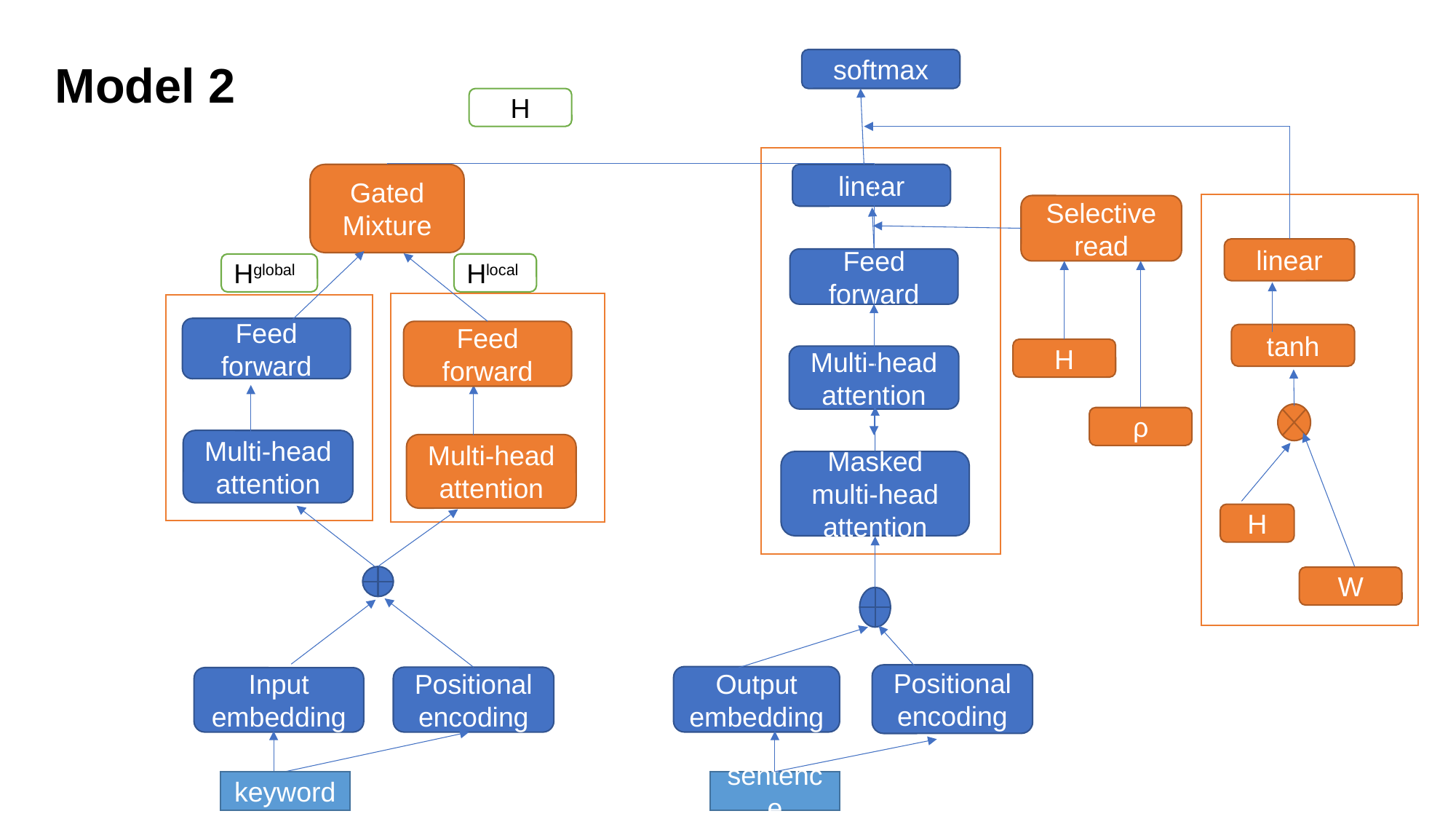

Model 2
softmax
H

Gated Mixture
linear

Selective
read
linear
Feed forward
Hlocal
Hglobal

Feed forward
Feed forward
tanh
H
Multi-head attention

ρ
Multi-head attention
Multi-head attention
Masked multi-head attention
H

W

Positional encoding
Output embedding
Positional encoding
Input embedding
sentence
keyword